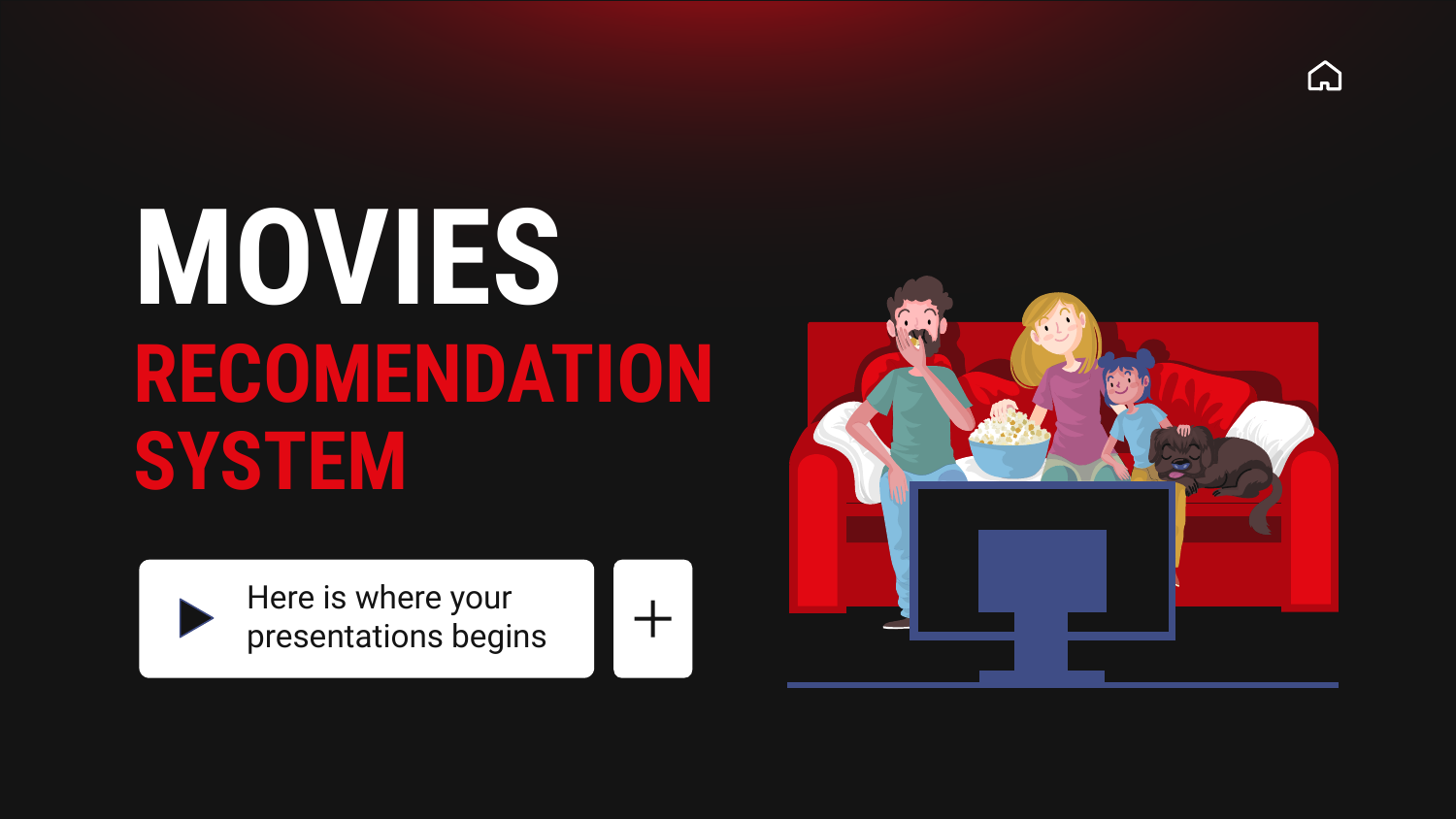

# MOVIES RECOMENDATION SYSTEM

Here is where your presentations begins